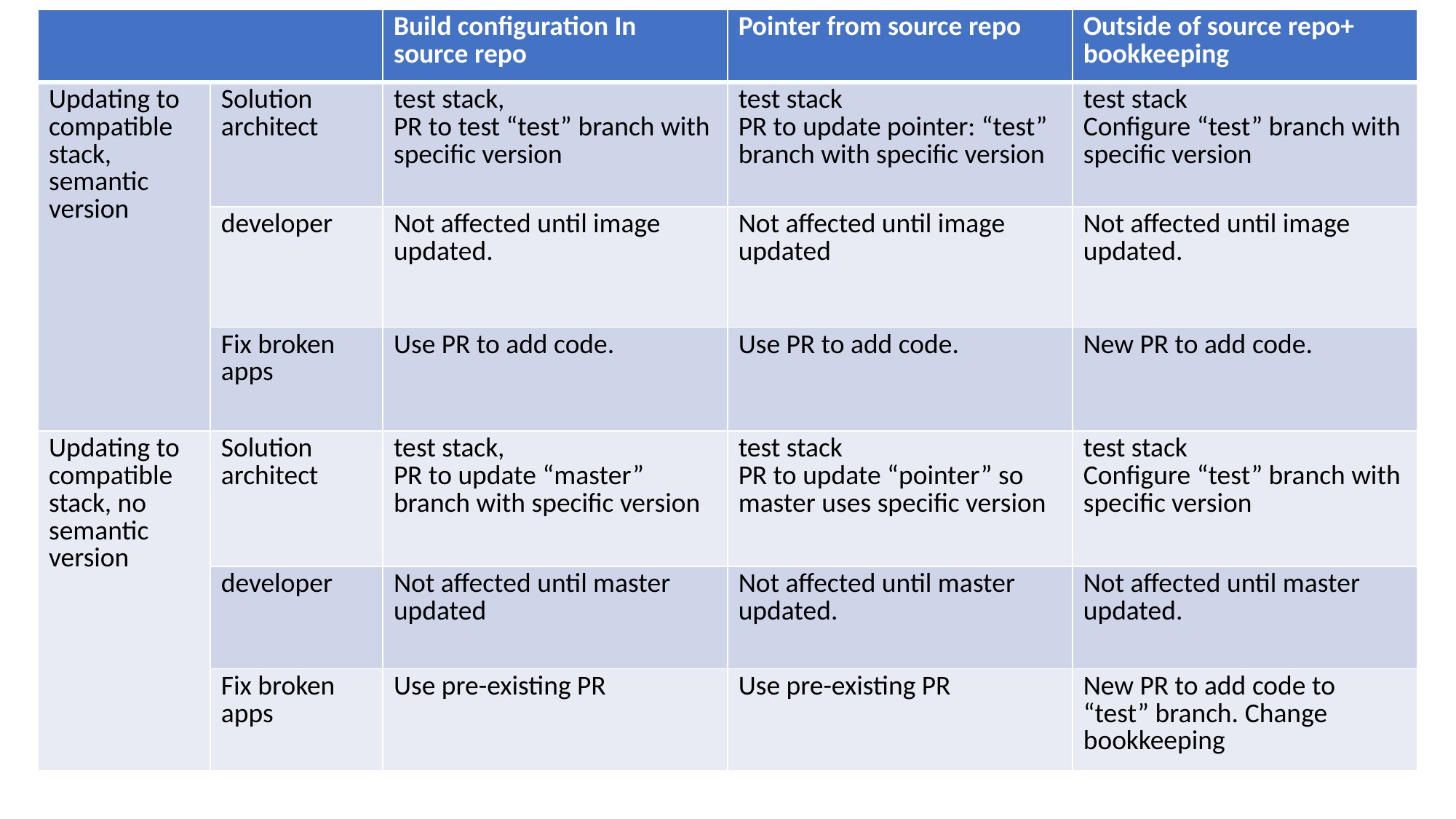

|  |  | Build configuration In source repo | Pointer from source repo | Outside of source repo+ bookkeeping |
| --- | --- | --- | --- | --- |
| Updating to compatible stack, semantic version | Solution architect | test stack, PR to test “test” branch with specific version | test stack PR to update pointer: “test” branch with specific version | test stack Configure “test” branch with specific version |
|  | developer | Not affected until image updated. | Not affected until image updated | Not affected until image updated. |
|  | Fix broken apps | Use PR to add code. | Use PR to add code. | New PR to add code. |
| Updating to compatible stack, no semantic version | Solution architect | test stack, PR to update “master” branch with specific version | test stack PR to update “pointer” so master uses specific version | test stack Configure “test” branch with specific version |
|  | developer | Not affected until master updated | Not affected until master updated. | Not affected until master updated. |
|  | Fix broken apps | Use pre-existing PR | Use pre-existing PR | New PR to add code to “test” branch. Change bookkeeping |